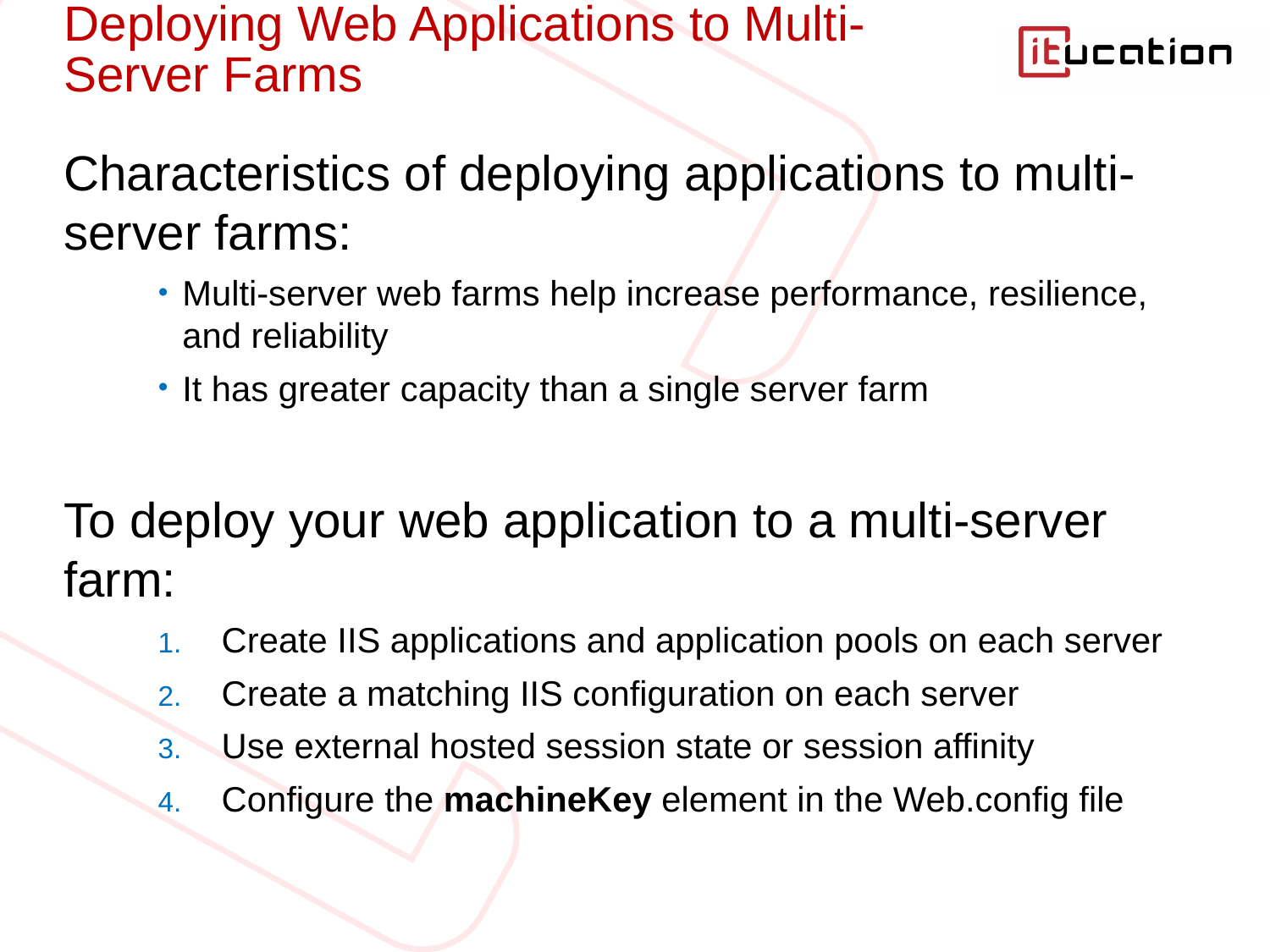

# Deploying Web Applications to Multi-Server Farms
Characteristics of deploying applications to multi-server farms:
Multi-server web farms help increase performance, resilience, and reliability
It has greater capacity than a single server farm

To deploy your web application to a multi-server farm:
Create IIS applications and application pools on each server
Create a matching IIS configuration on each server
Use external hosted session state or session affinity
Configure the machineKey element in the Web.config file